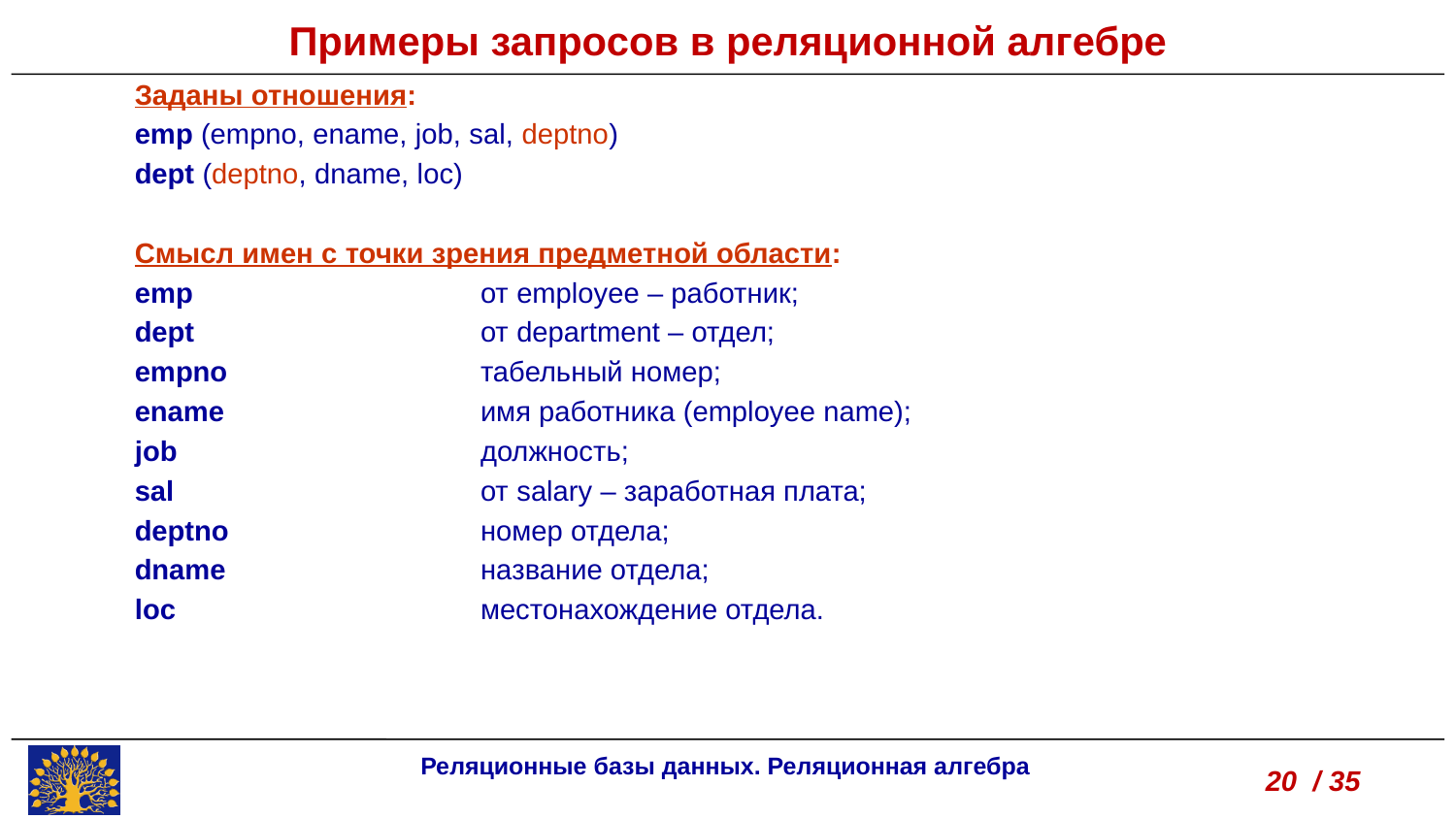

Примеры запросов в реляционной алгебре
Заданы отношения:
emp (empno, ename, job, sal, deptno)
dept (deptno, dname, loc)‏

Смысл имен с точки зрения предметной области:
emp		от employee – работник;
dept 		от department – отдел;
empno		табельный номер;
ename		имя работника (employee name);
job			должность;
sal			от salary – заработная плата;
deptno		номер отдела;
dname		название отдела;
loc			местонахождение отдела.